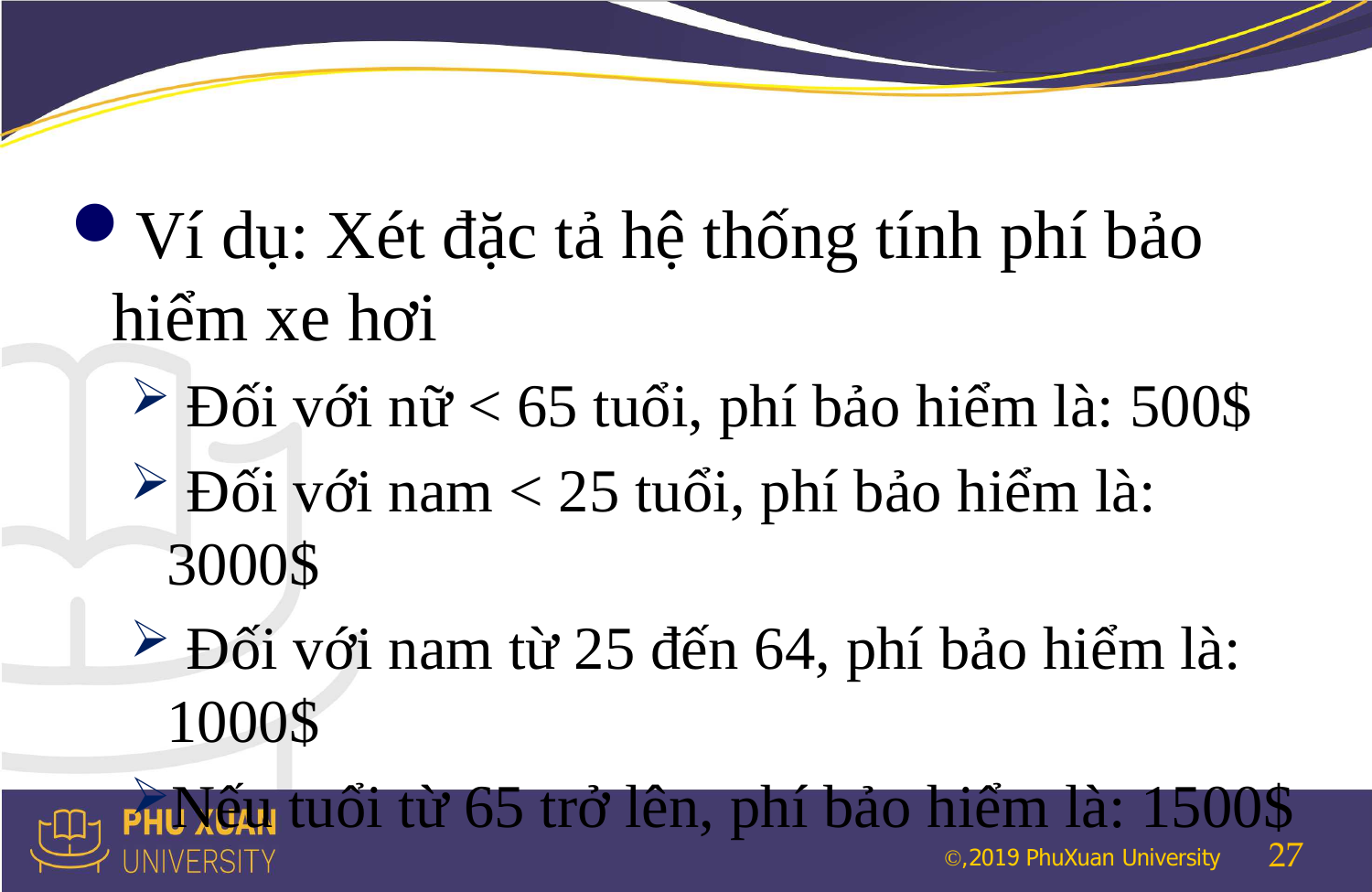

#
Ví dụ: Xét đặc tả hệ thống tính phí bảo hiểm xe hơi
 Đối với nữ < 65 tuổi, phí bảo hiểm là: 500$
 Đối với nam < 25 tuổi, phí bảo hiểm là: 3000$
 Đối với nam từ 25 đến 64, phí bảo hiểm là: 1000$
Nếu tuổi từ 65 trở lên, phí bảo hiểm là: 1500$
27